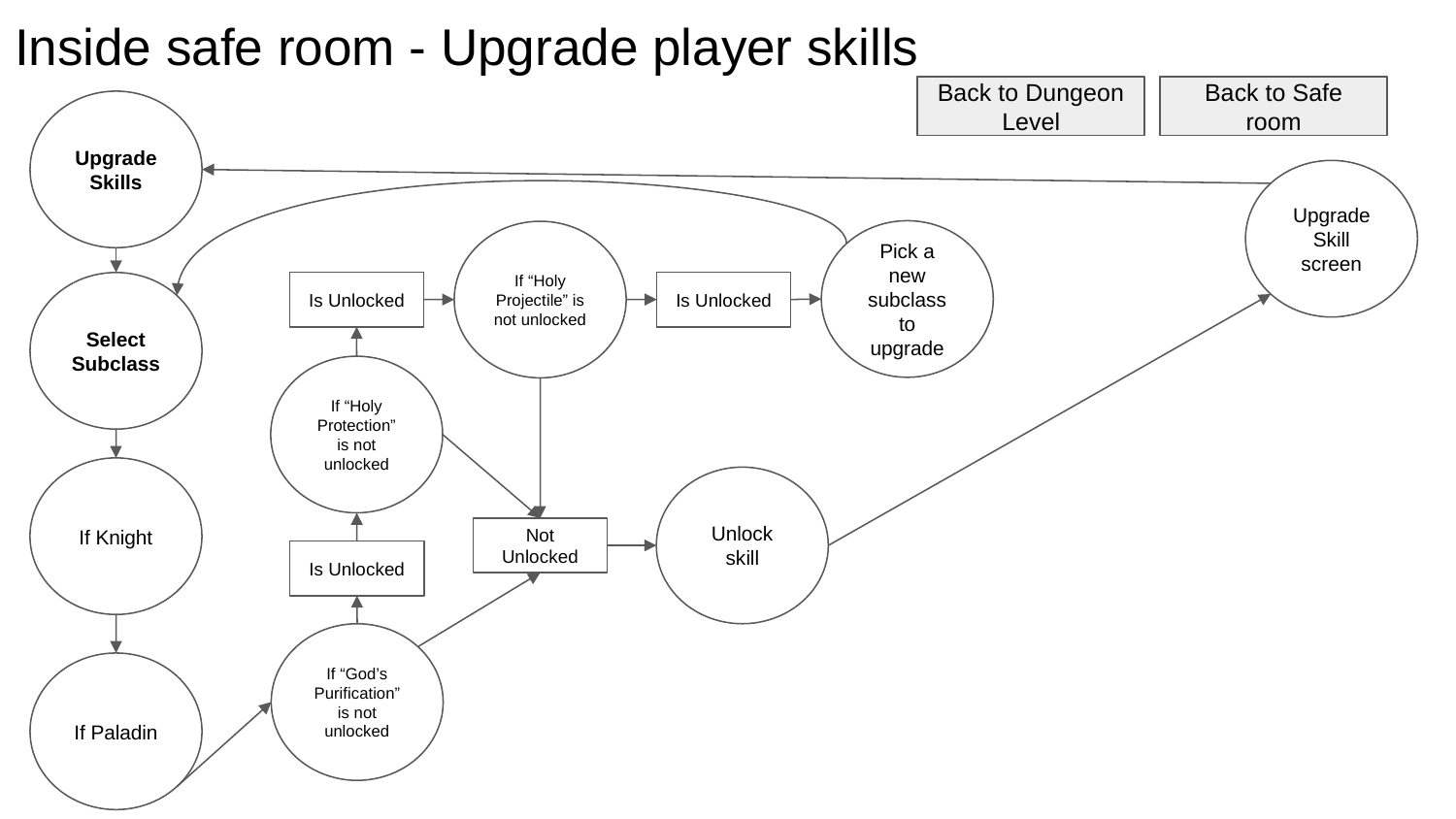

# Inside safe room - Upgrade player skills
Back to Dungeon Level
Back to Safe room
Upgrade Skills
Upgrade Skill screen
Pick a new subclass to upgrade
If “Holy Projectile” is not unlocked
Is Unlocked
Is Unlocked
Select Subclass
If “Holy Protection” is not unlocked
If Knight
Unlock skill
Not Unlocked
Is Unlocked
If “God’s Purification” is not unlocked
If Paladin